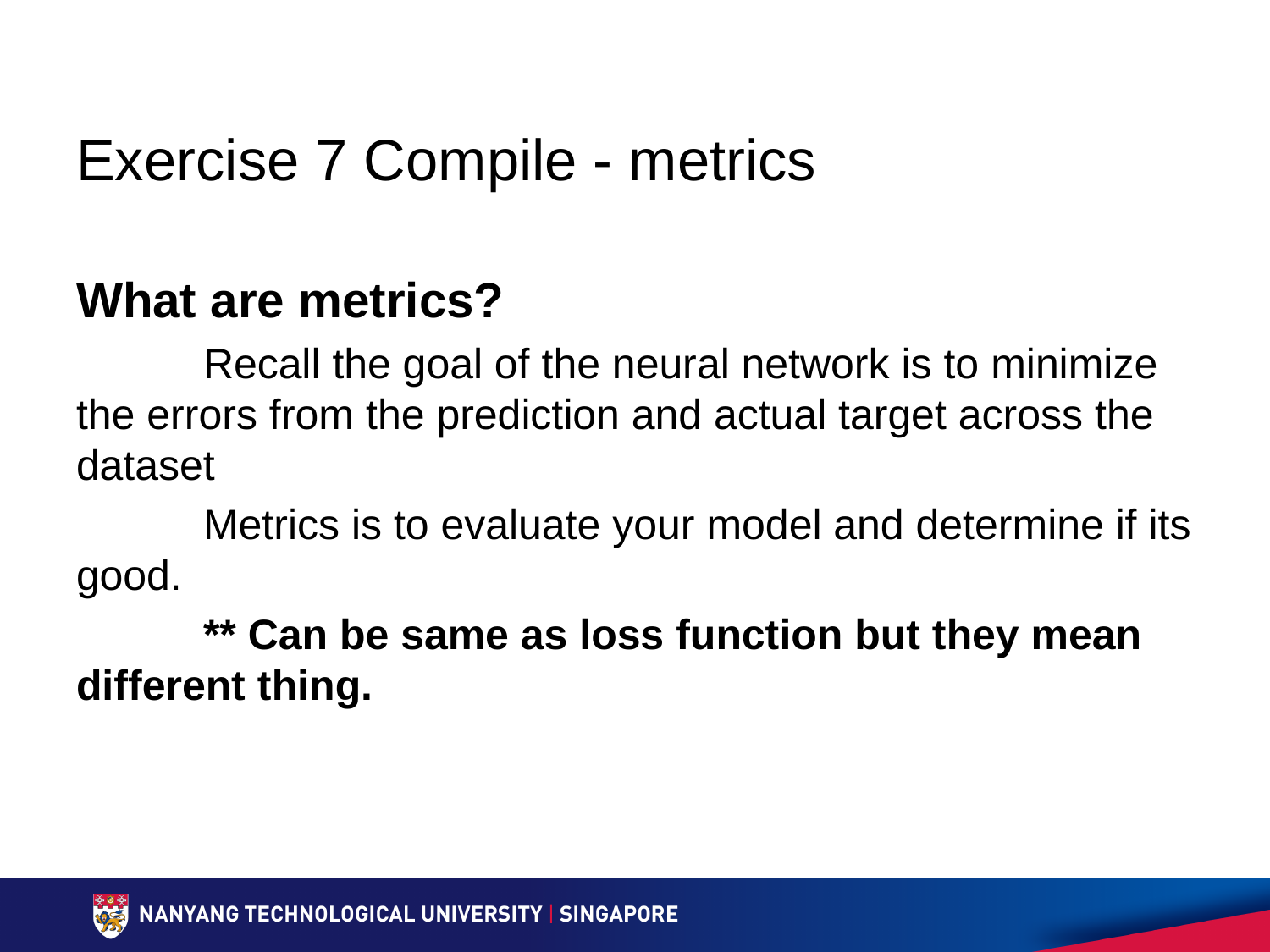

# Exercise 7 Compile - metrics
What are metrics?
	Recall the goal of the neural network is to minimize the errors from the prediction and actual target across the dataset
	Metrics is to evaluate your model and determine if its good.
	** Can be same as loss function but they mean different thing.